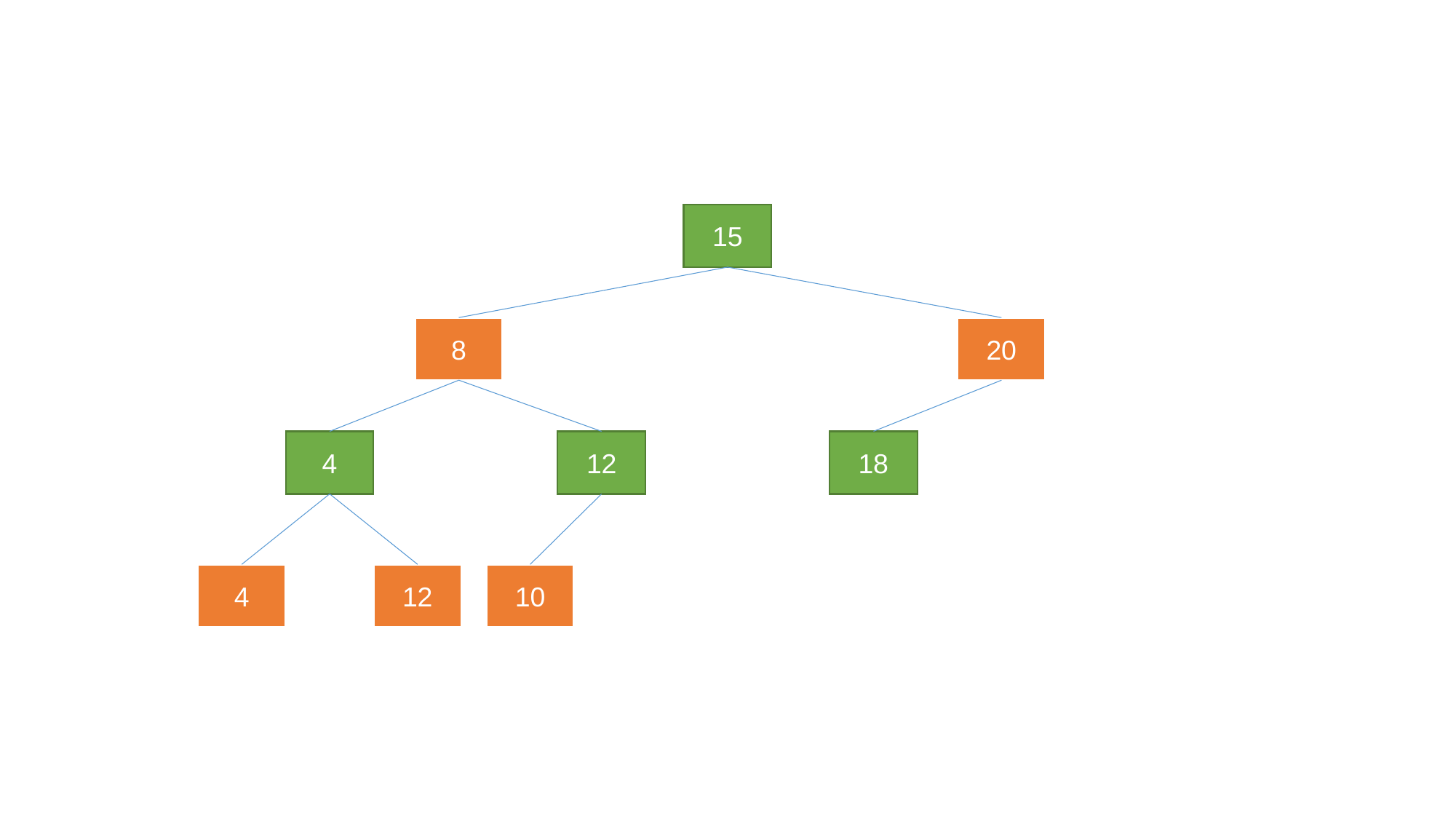

15
8
20
4
12
18
4
12
10